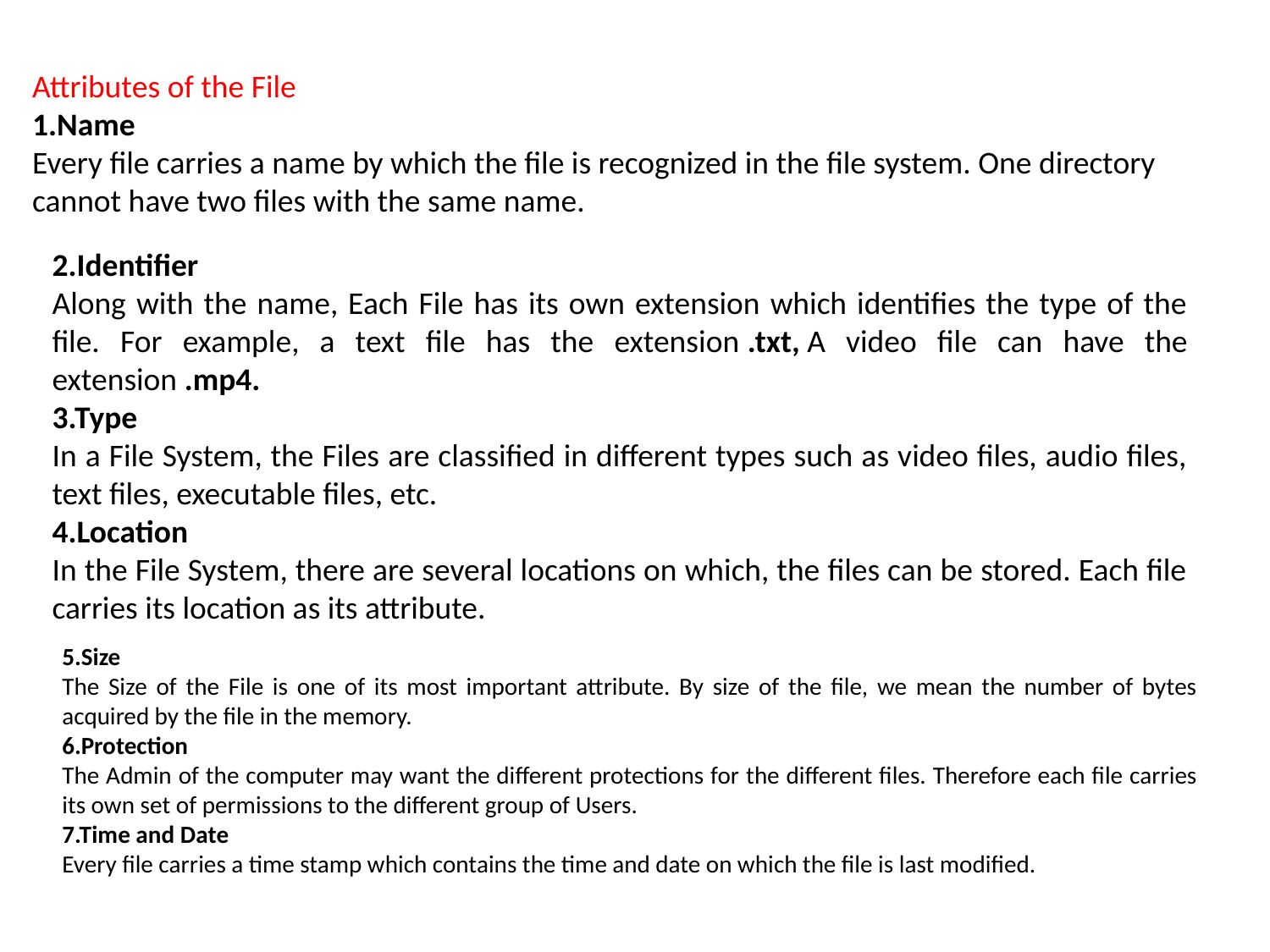

Attributes of the File
1.Name
Every file carries a name by which the file is recognized in the file system. One directory cannot have two files with the same name.
2.Identifier
Along with the name, Each File has its own extension which identifies the type of the file. For example, a text file has the extension .txt, A video file can have the extension .mp4.
3.Type
In a File System, the Files are classified in different types such as video files, audio files, text files, executable files, etc.
4.Location
In the File System, there are several locations on which, the files can be stored. Each file carries its location as its attribute.
5.Size
The Size of the File is one of its most important attribute. By size of the file, we mean the number of bytes acquired by the file in the memory.
6.Protection
The Admin of the computer may want the different protections for the different files. Therefore each file carries its own set of permissions to the different group of Users.
7.Time and Date
Every file carries a time stamp which contains the time and date on which the file is last modified.